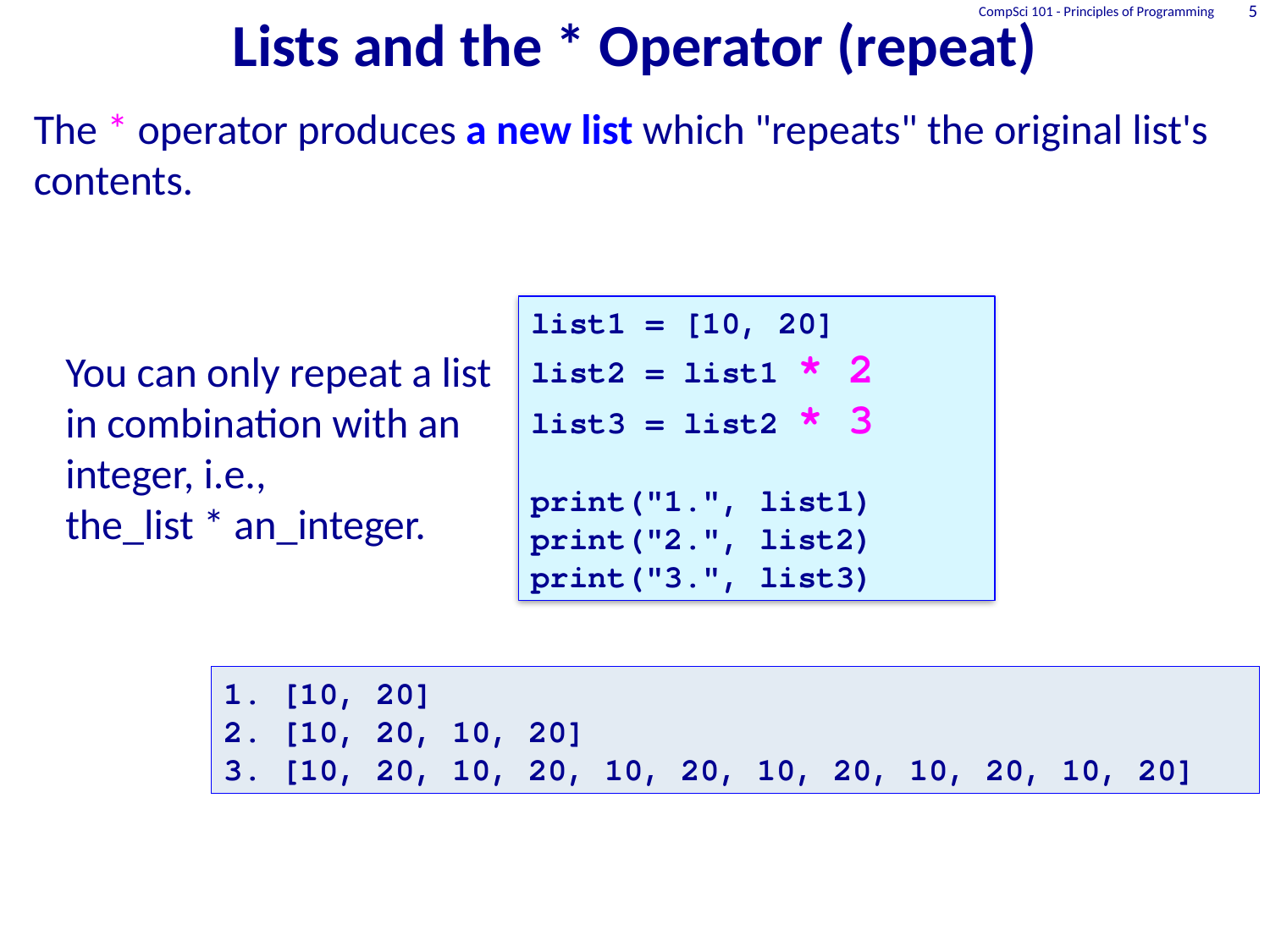

# Lists and the * Operator (repeat)
CompSci 101 - Principles of Programming
5
The * operator produces a new list which "repeats" the original list's contents.

list1 = [10, 20]
list2 = list1 * 2
list3 = list2 * 3

print("1.", list1)
print("2.", list2)
print("3.", list3)
You can only repeat a list
in combination with an integer, i.e.,
the_list * an_integer.
1. [10, 20]
2. [10, 20, 10, 20]
3. [10, 20, 10, 20, 10, 20, 10, 20, 10, 20, 10, 20]